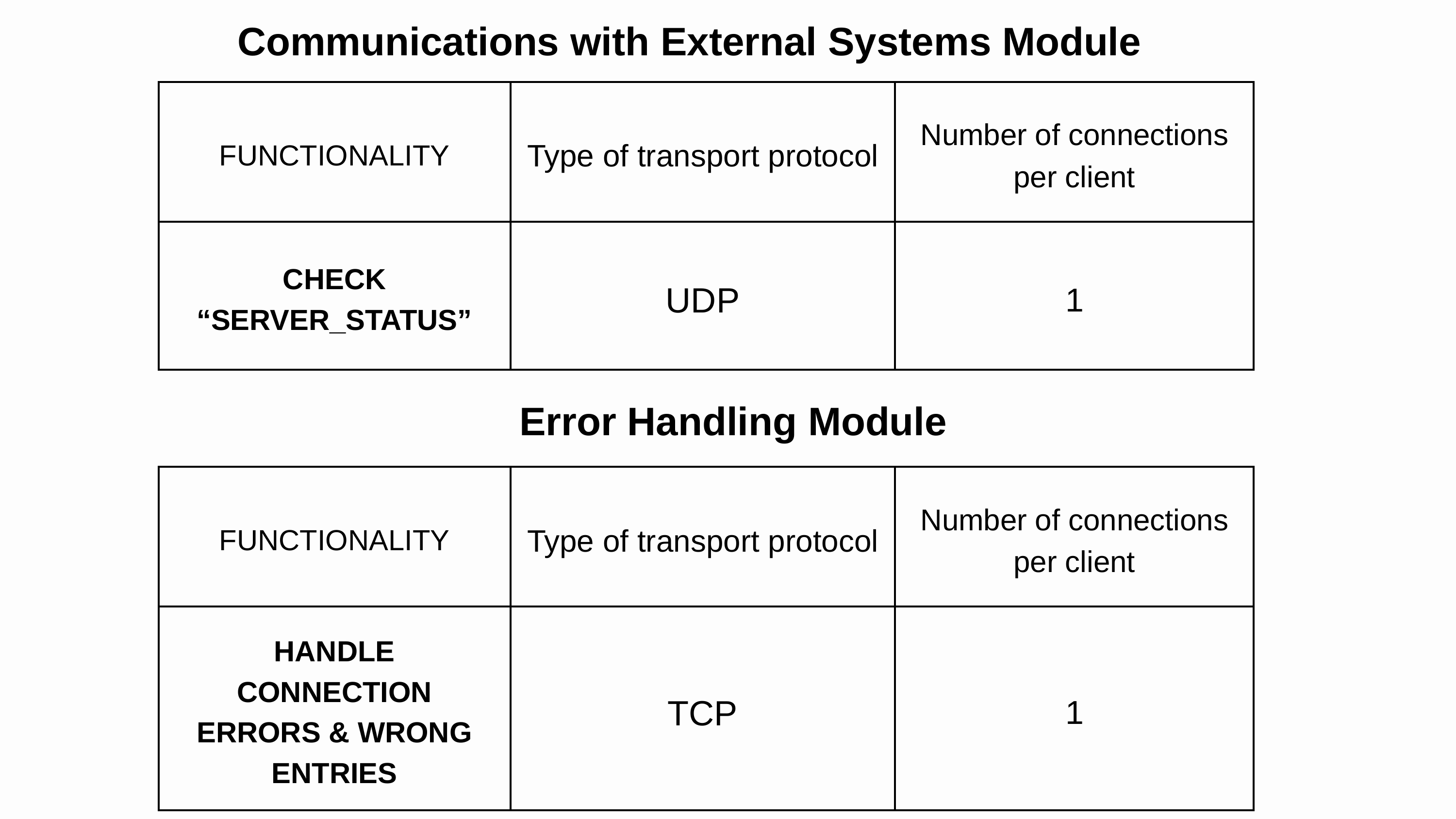

Communications with External Systems Module
| FUNCTIONALITY | Type of transport protocol | Number of connections per client |
| --- | --- | --- |
| CHECK “SERVER\_STATUS” | UDP | 1 |
 Error Handling Module
| FUNCTIONALITY | Type of transport protocol | Number of connections per client |
| --- | --- | --- |
| HANDLE CONNECTION ERRORS & WRONG ENTRIES | TCP | 1 |